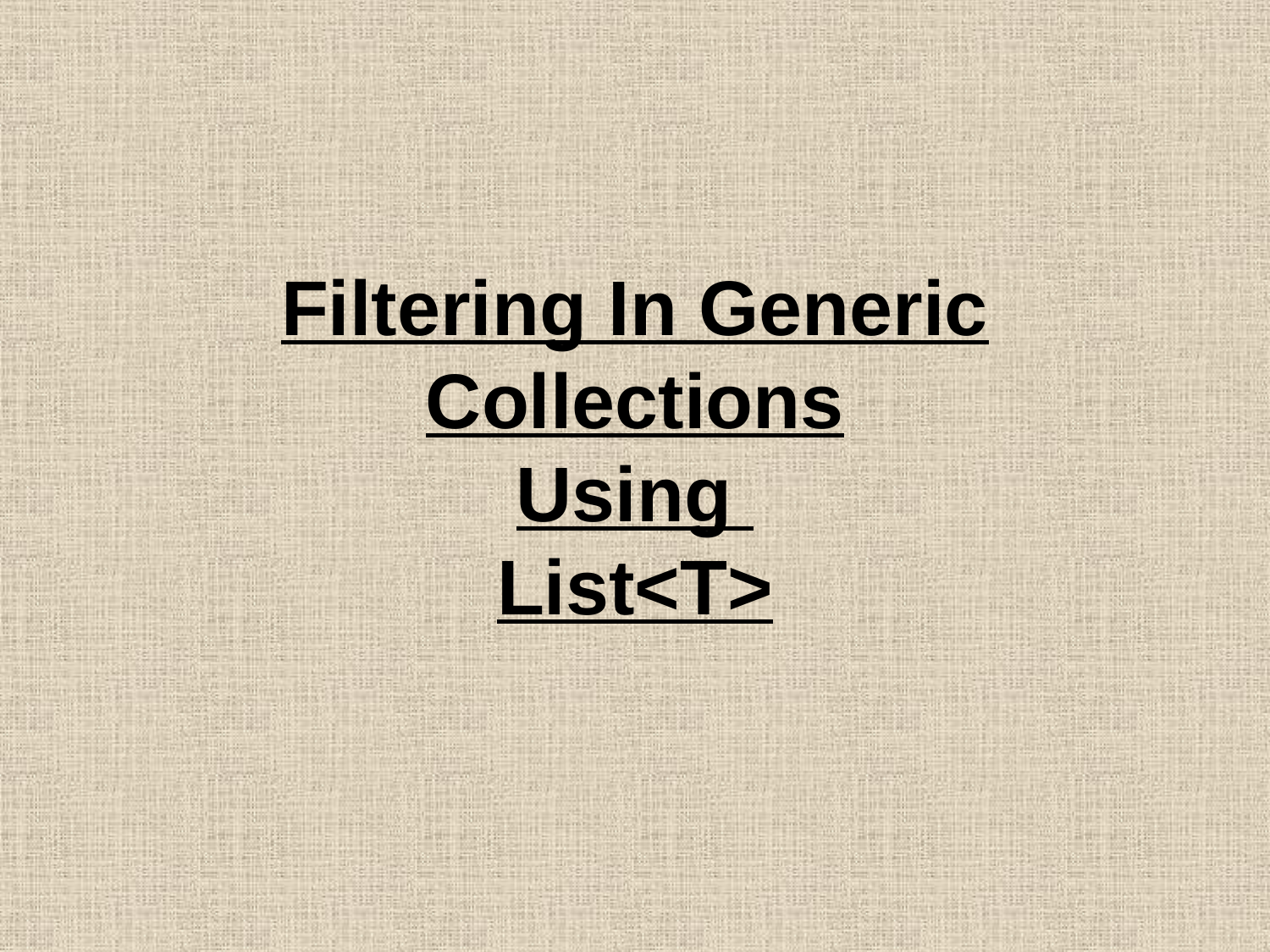

# Filtering In Generic Collections Using List<T>